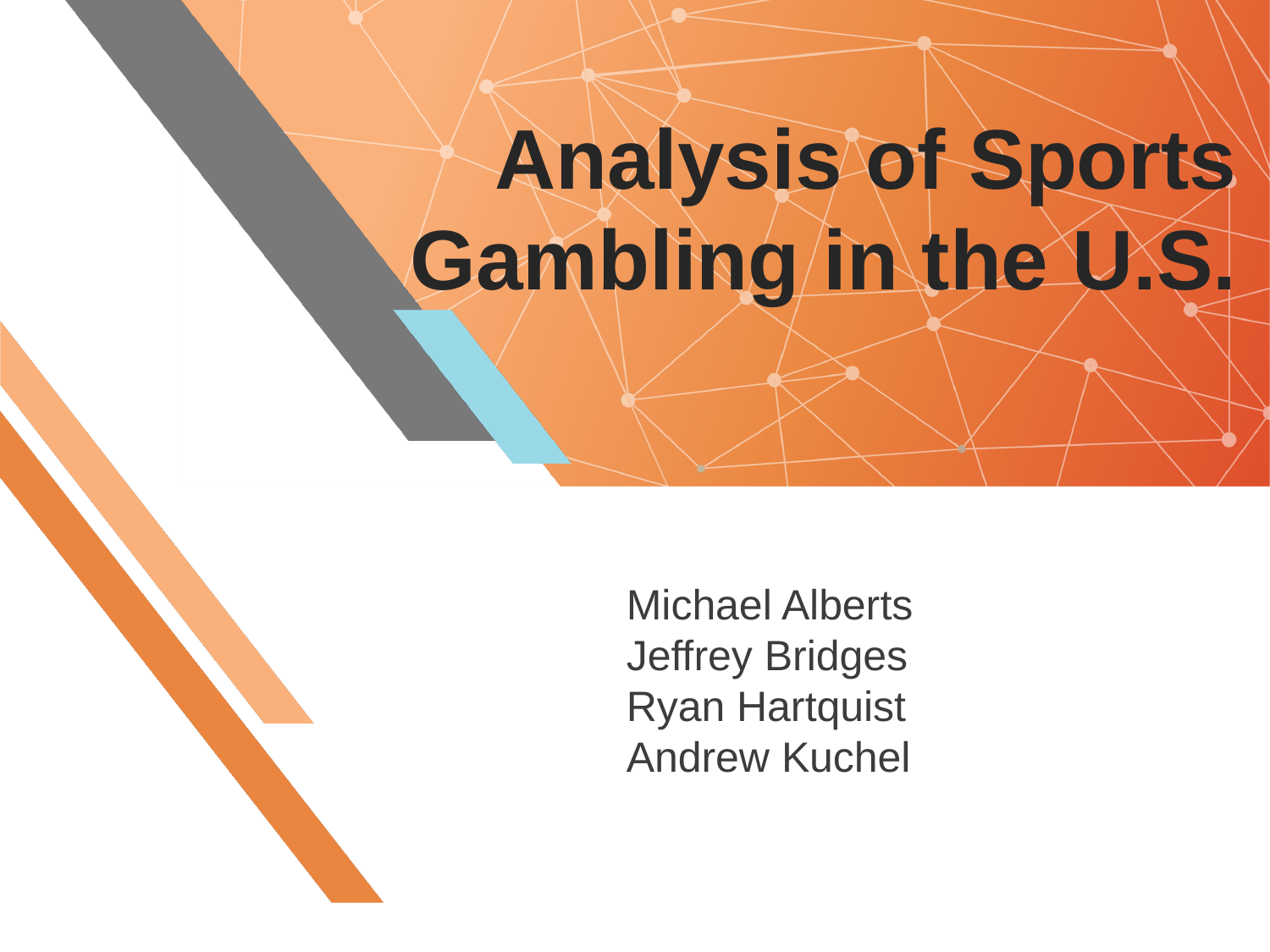

# Analysis of Sports Gambling in the U.S.
Michael Alberts
Jeffrey Bridges
Ryan Hartquist
Andrew Kuchel